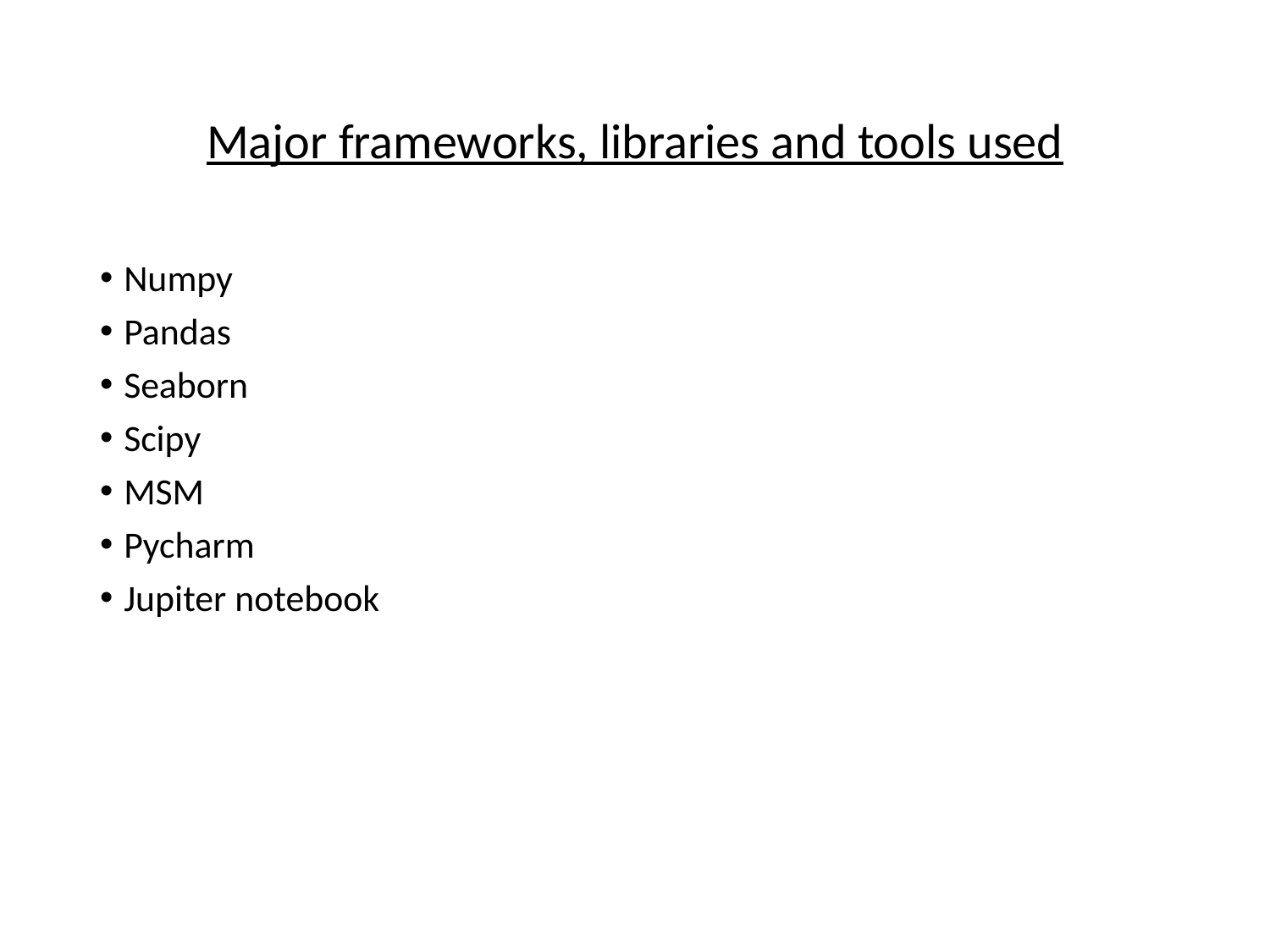

# Major frameworks, libraries and tools used
Numpy
Pandas
Seaborn
Scipy
MSM
Pycharm
Jupiter notebook